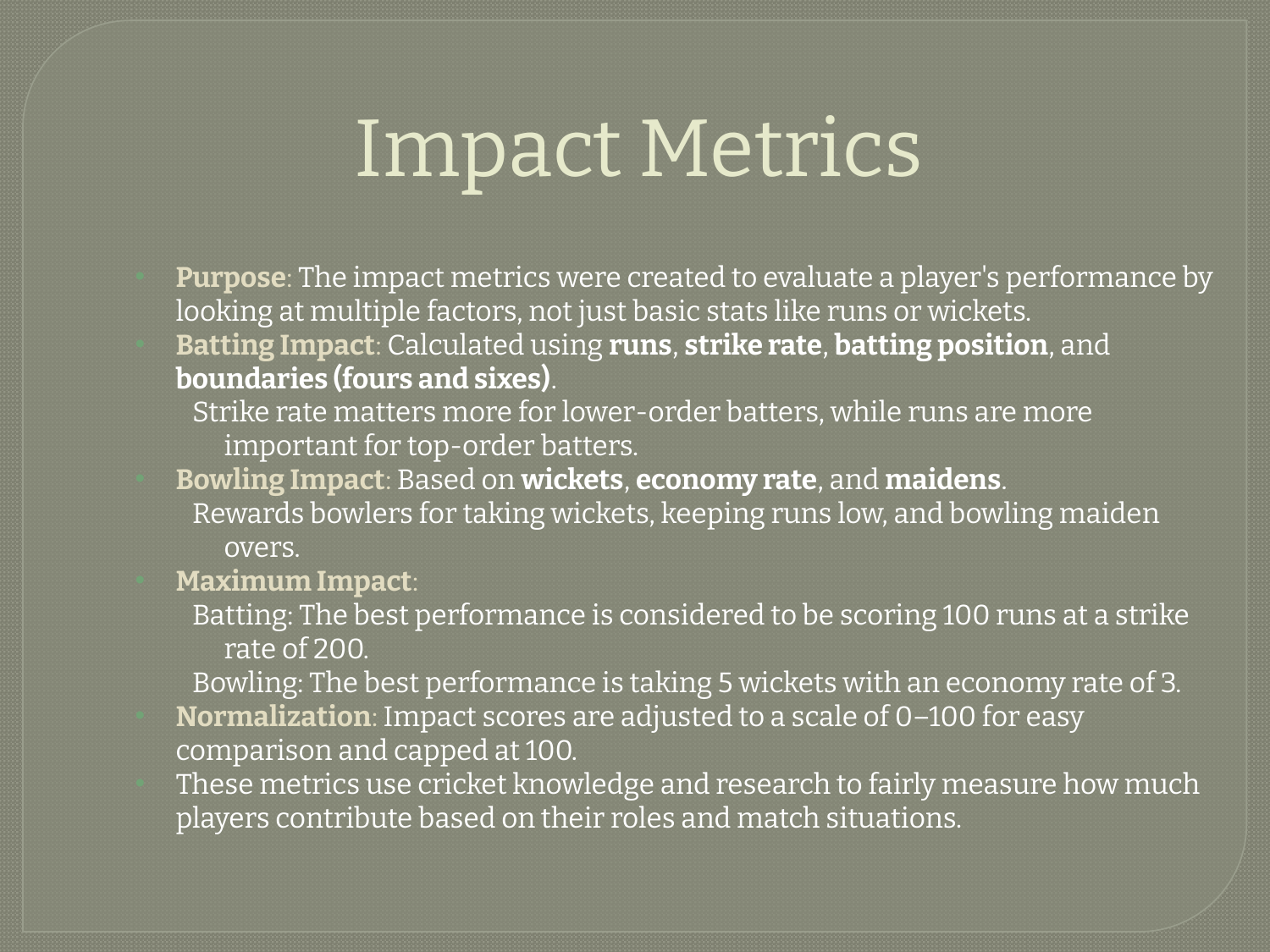

# Impact Metrics
Purpose: The impact metrics were created to evaluate a player's performance by looking at multiple factors, not just basic stats like runs or wickets.
Batting Impact: Calculated using runs, strike rate, batting position, and boundaries (fours and sixes).
Strike rate matters more for lower-order batters, while runs are more important for top-order batters.
Bowling Impact: Based on wickets, economy rate, and maidens.
Rewards bowlers for taking wickets, keeping runs low, and bowling maiden overs.
Maximum Impact:
Batting: The best performance is considered to be scoring 100 runs at a strike rate of 200.
Bowling: The best performance is taking 5 wickets with an economy rate of 3.
Normalization: Impact scores are adjusted to a scale of 0–100 for easy comparison and capped at 100.
These metrics use cricket knowledge and research to fairly measure how much players contribute based on their roles and match situations.